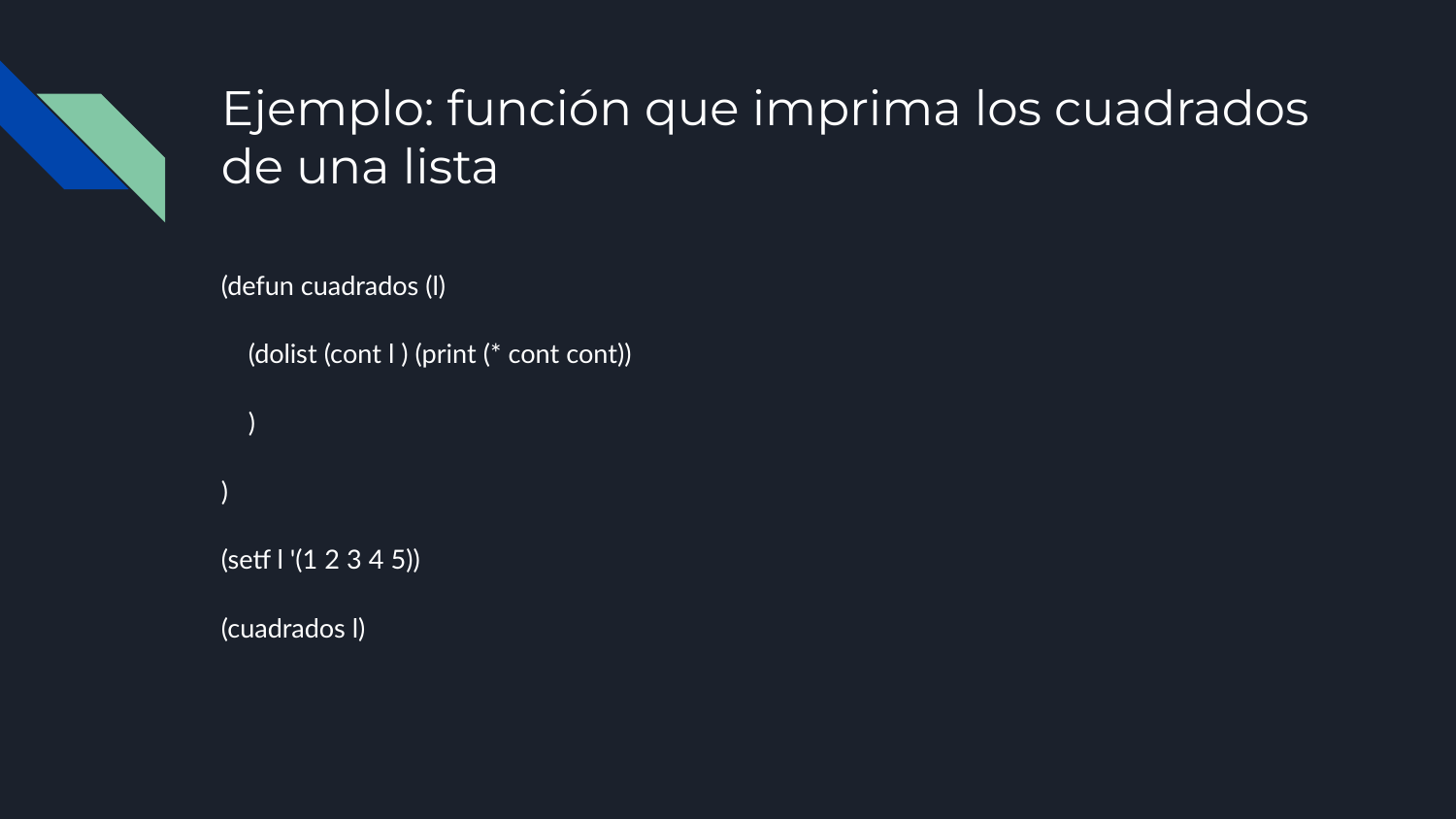

# Ejemplo: función que imprima los cuadrados de una lista
(defun cuadrados (l)
    (dolist (cont l ) (print (* cont cont))
    )
)
(setf l '(1 2 3 4 5))
(cuadrados l)